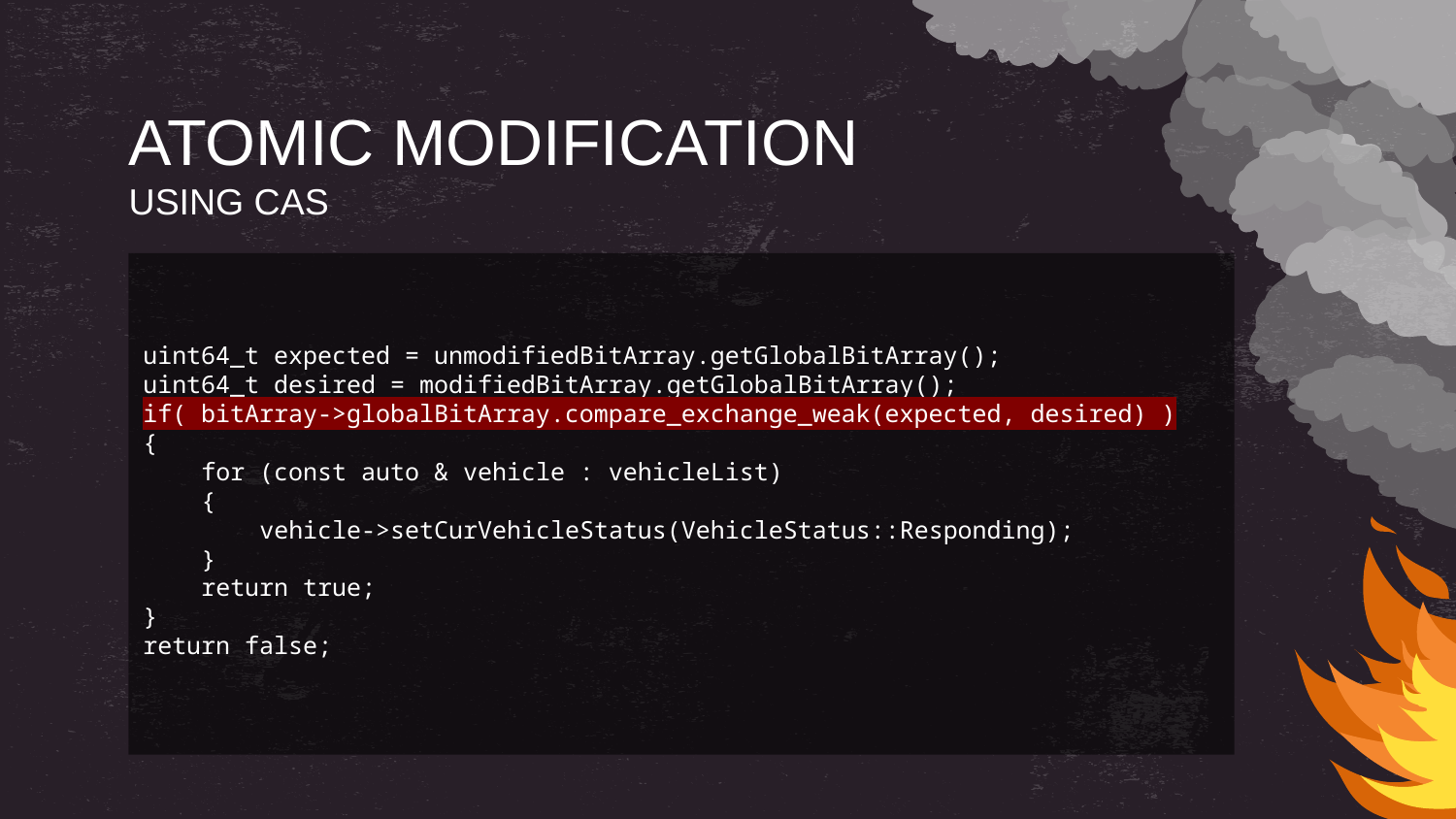

# ATOMIC MODIFICATION USING CAS

uint64_t expected = unmodifiedBitArray.getGlobalBitArray();
uint64_t desired = modifiedBitArray.getGlobalBitArray();
if( bitArray->globalBitArray.compare_exchange_weak(expected, desired) )
{
    for (const auto & vehicle : vehicleList)
    {
        vehicle->setCurVehicleStatus(VehicleStatus::Responding);
    }
    return true;
}
return false;